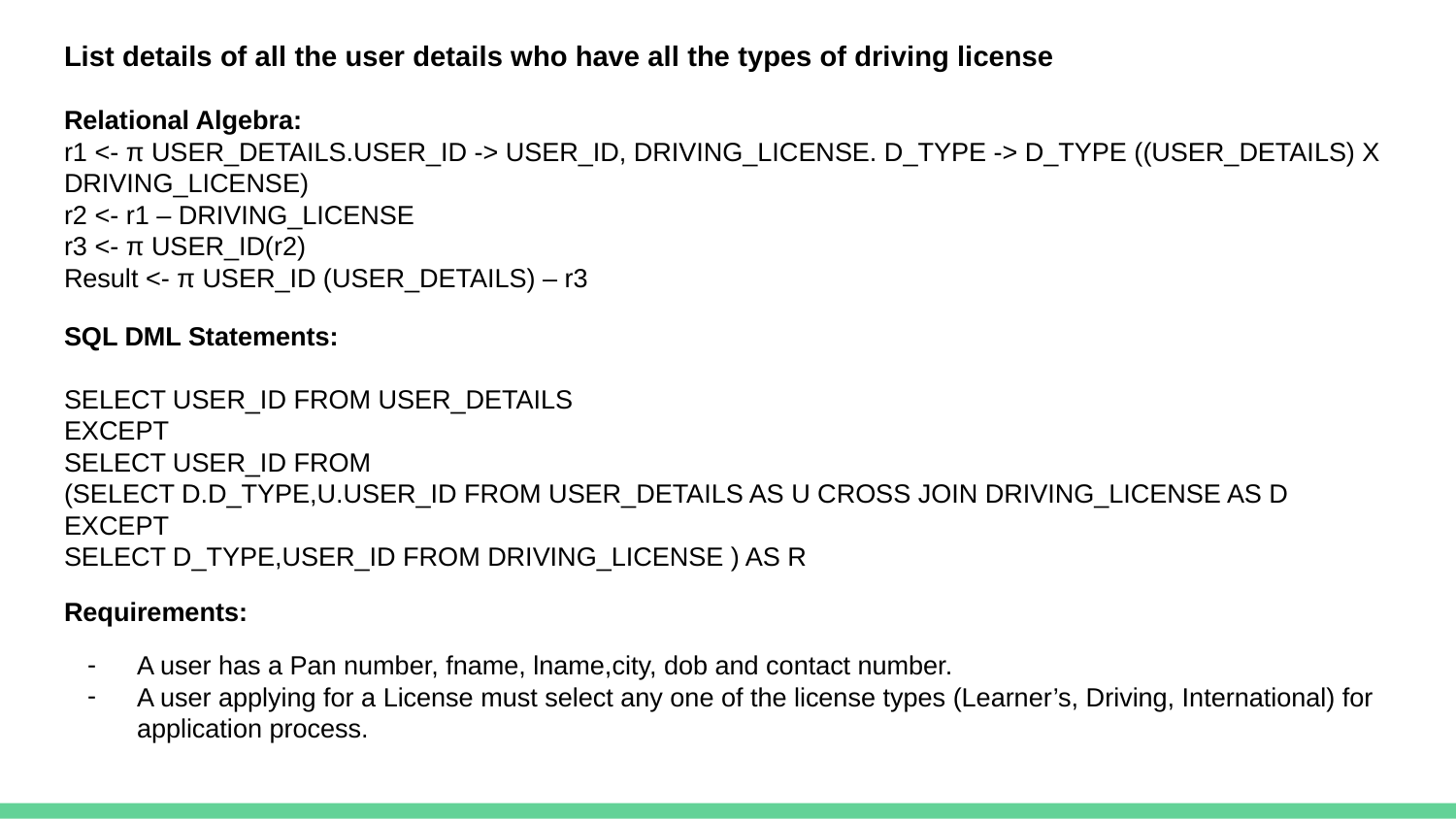

List details of all the user details who have all the types of driving license

Relational Algebra:
r1 <- π USER_DETAILS.USER_ID -> USER_ID, DRIVING_LICENSE. D_TYPE -> D_TYPE ((USER_DETAILS) X
DRIVING_LICENSE)
r2 <- r1 – DRIVING_LICENSE
r3 <- π USER_ID(r2)
Result <- π USER_ID (USER_DETAILS) – r3

SQL DML Statements:

SELECT USER_ID FROM USER_DETAILS
EXCEPT
SELECT USER_ID FROM
(SELECT D.D_TYPE,U.USER_ID FROM USER_DETAILS AS U CROSS JOIN DRIVING_LICENSE AS D
EXCEPT
SELECT D_TYPE,USER_ID FROM DRIVING_LICENSE ) AS R

Requirements:

A user has a Pan number, fname, lname,city, dob and contact number.
A user applying for a License must select any one of the license types (Learner’s, Driving, International) for application process.